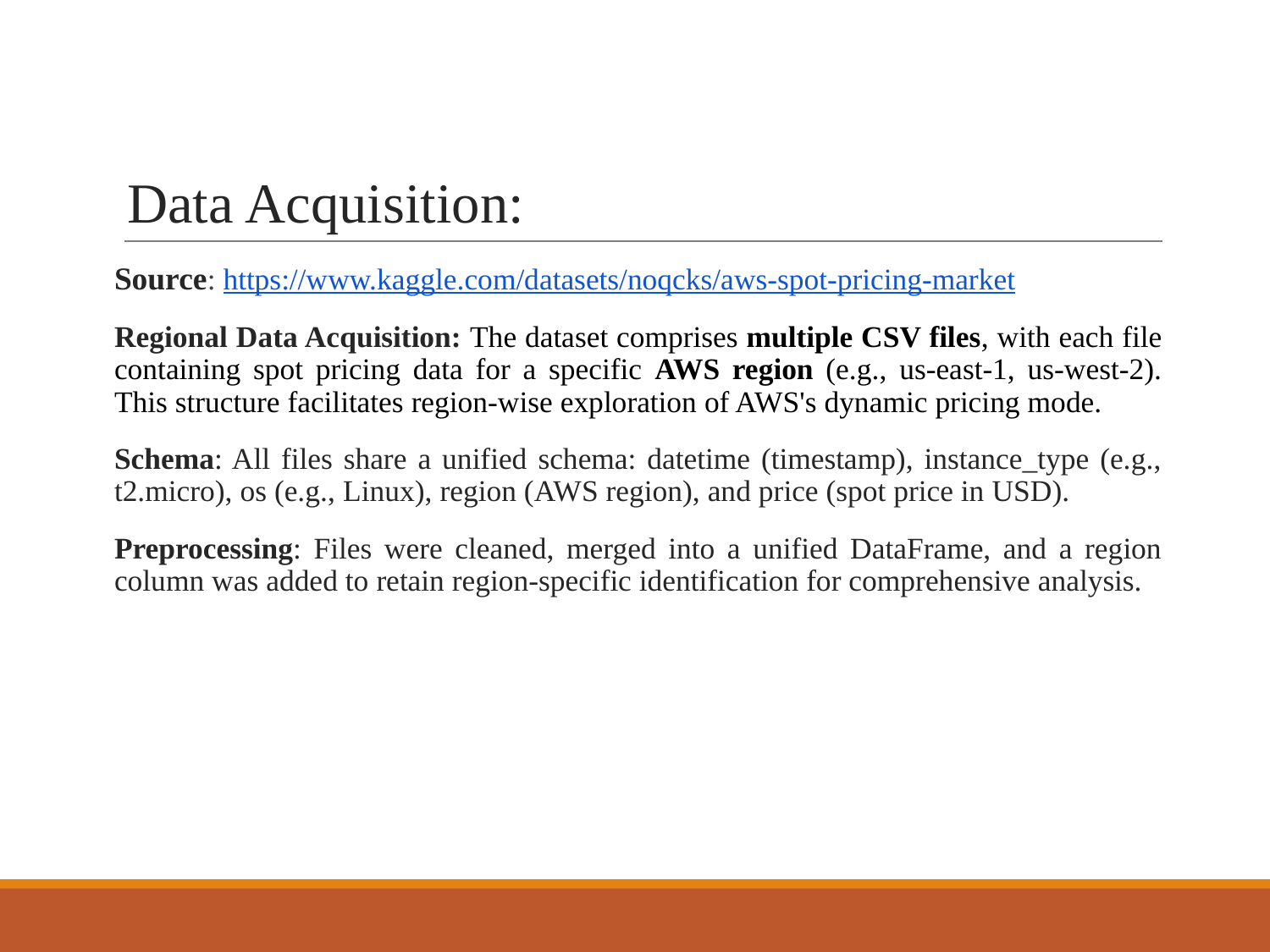

# Data Acquisition:
Source: https://www.kaggle.com/datasets/noqcks/aws-spot-pricing-market
Regional Data Acquisition: The dataset comprises multiple CSV files, with each file containing spot pricing data for a specific AWS region (e.g., us-east-1, us-west-2). This structure facilitates region-wise exploration of AWS's dynamic pricing mode.
Schema: All files share a unified schema: datetime (timestamp), instance_type (e.g., t2.micro), os (e.g., Linux), region (AWS region), and price (spot price in USD).
Preprocessing: Files were cleaned, merged into a unified DataFrame, and a region column was added to retain region-specific identification for comprehensive analysis.